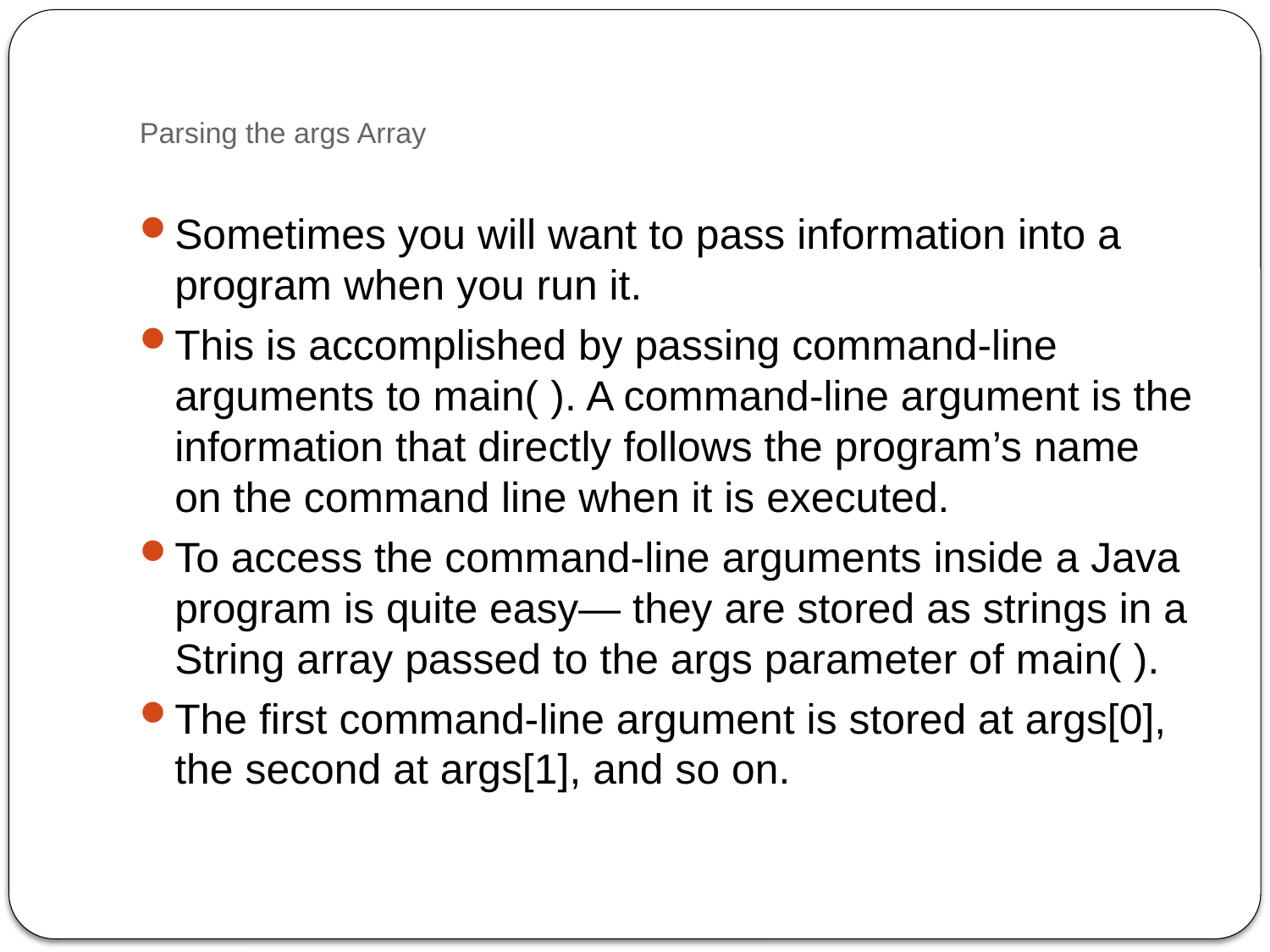

# Parsing the args Array
Sometimes you will want to pass information into a program when you run it.
This is accomplished by passing command-line arguments to main( ). A command-line argument is the information that directly follows the program’s name on the command line when it is executed.
To access the command-line arguments inside a Java program is quite easy— they are stored as strings in a String array passed to the args parameter of main( ).
The first command-line argument is stored at args[0], the second at args[1], and so on.